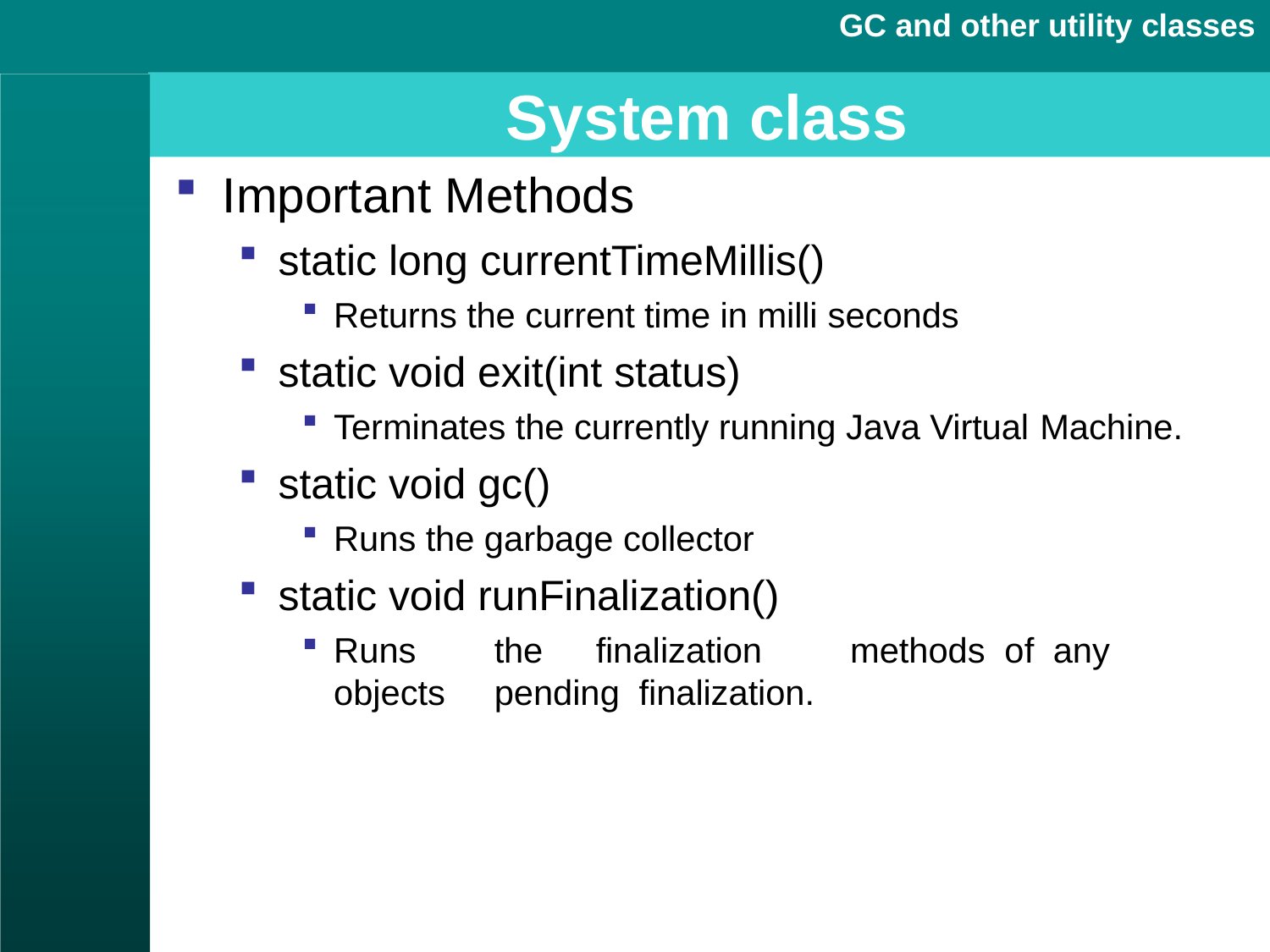

GC and other utility classes

# System class

Important Methods
static long currentTimeMillis()
Returns the current time in milli seconds
static void exit(int status)
Terminates the currently running Java Virtual Machine.
static void gc()
Runs the garbage collector
static void runFinalization()
Runs	the	finalization	methods	of	any	objects	pending  finalization.